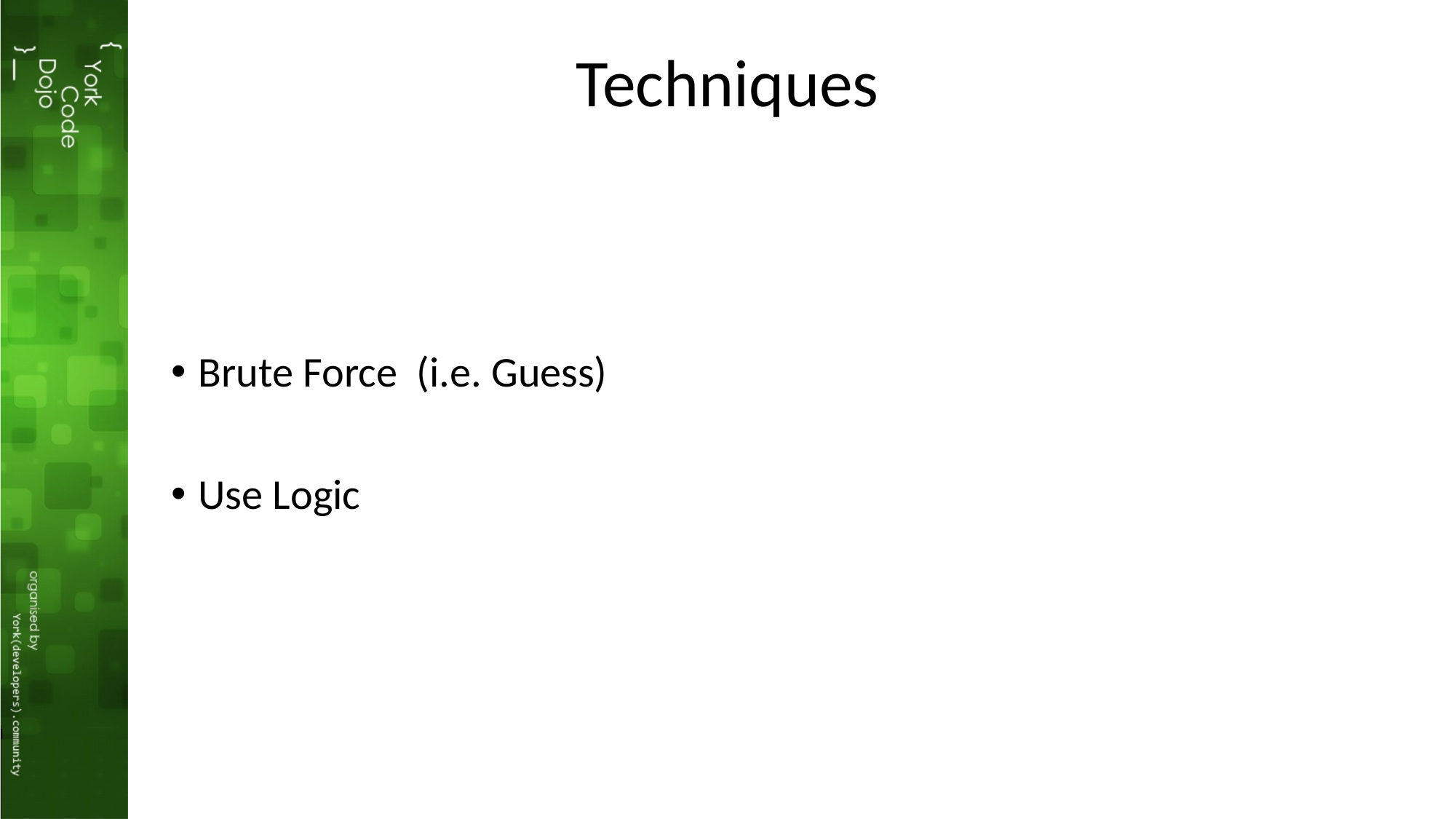

# Techniques

Brute Force  (i.e. Guess)

Use Logic